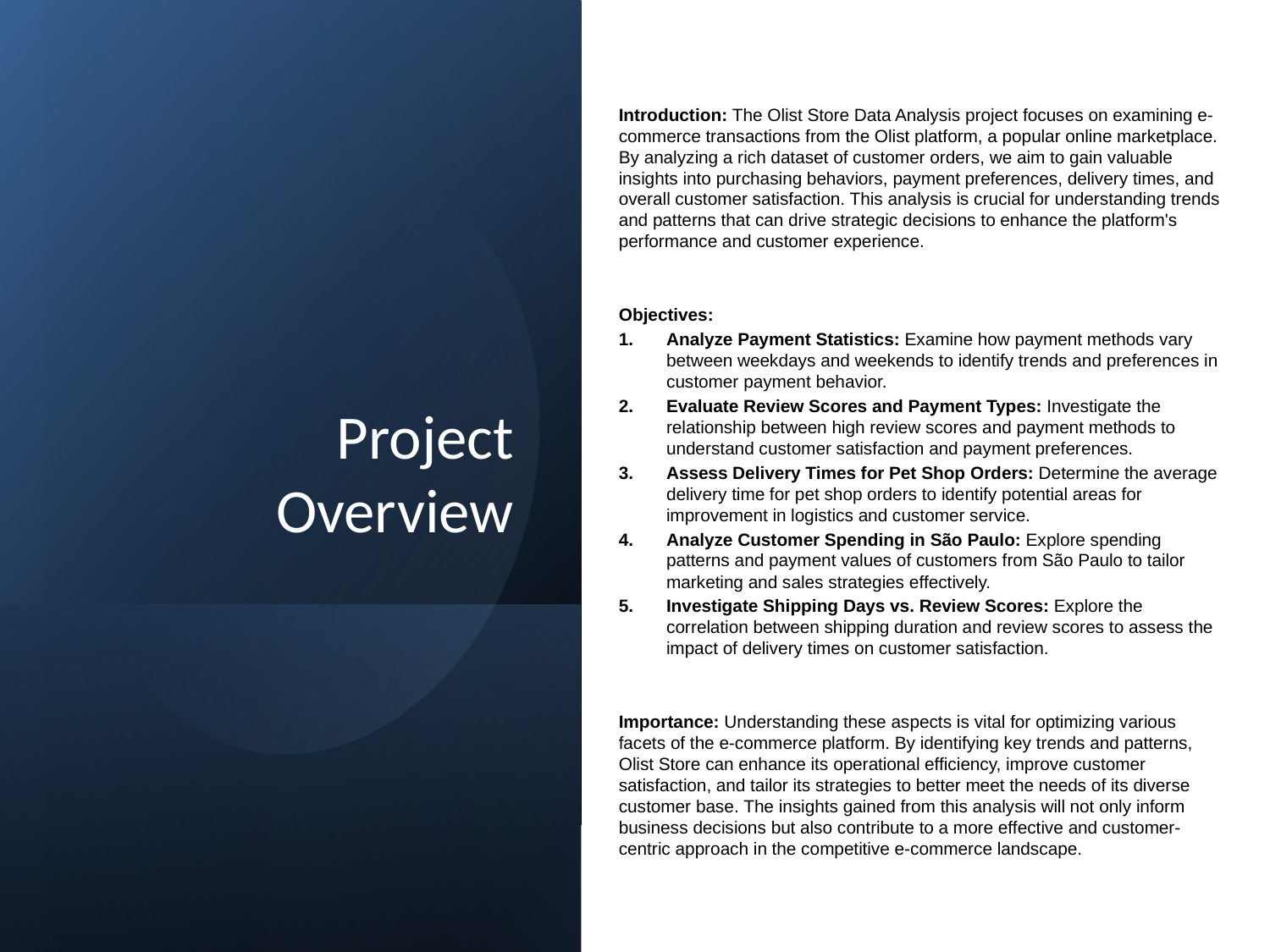

Introduction: The Olist Store Data Analysis project focuses on examining e-commerce transactions from the Olist platform, a popular online marketplace. By analyzing a rich dataset of customer orders, we aim to gain valuable insights into purchasing behaviors, payment preferences, delivery times, and overall customer satisfaction. This analysis is crucial for understanding trends and patterns that can drive strategic decisions to enhance the platform's performance and customer experience.

Objectives:
Analyze Payment Statistics: Examine how payment methods vary between weekdays and weekends to identify trends and preferences in customer payment behavior.
Evaluate Review Scores and Payment Types: Investigate the relationship between high review scores and payment methods to understand customer satisfaction and payment preferences.
Assess Delivery Times for Pet Shop Orders: Determine the average delivery time for pet shop orders to identify potential areas for improvement in logistics and customer service.
Analyze Customer Spending in São Paulo: Explore spending patterns and payment values of customers from São Paulo to tailor marketing and sales strategies effectively.
Investigate Shipping Days vs. Review Scores: Explore the correlation between shipping duration and review scores to assess the impact of delivery times on customer satisfaction.

Importance: Understanding these aspects is vital for optimizing various facets of the e-commerce platform. By identifying key trends and patterns, Olist Store can enhance its operational efficiency, improve customer satisfaction, and tailor its strategies to better meet the needs of its diverse customer base. The insights gained from this analysis will not only inform business decisions but also contribute to a more effective and customer-centric approach in the competitive e-commerce landscape.
# Project Overview